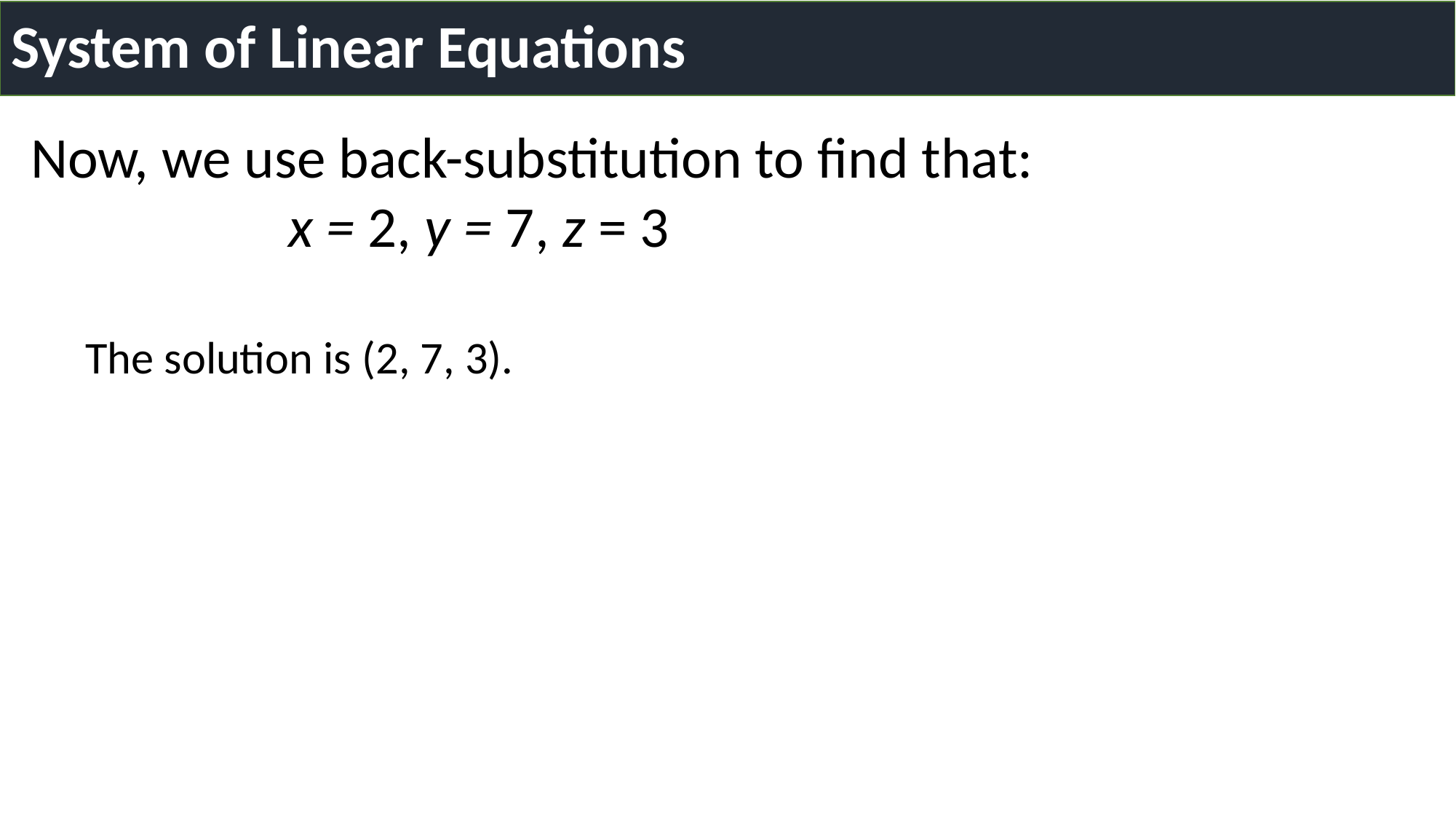

# System of Linear Equations
Now, we use back-substitution to find that:
		   x = 2, y = 7, z = 3

The solution is (2, 7, 3).